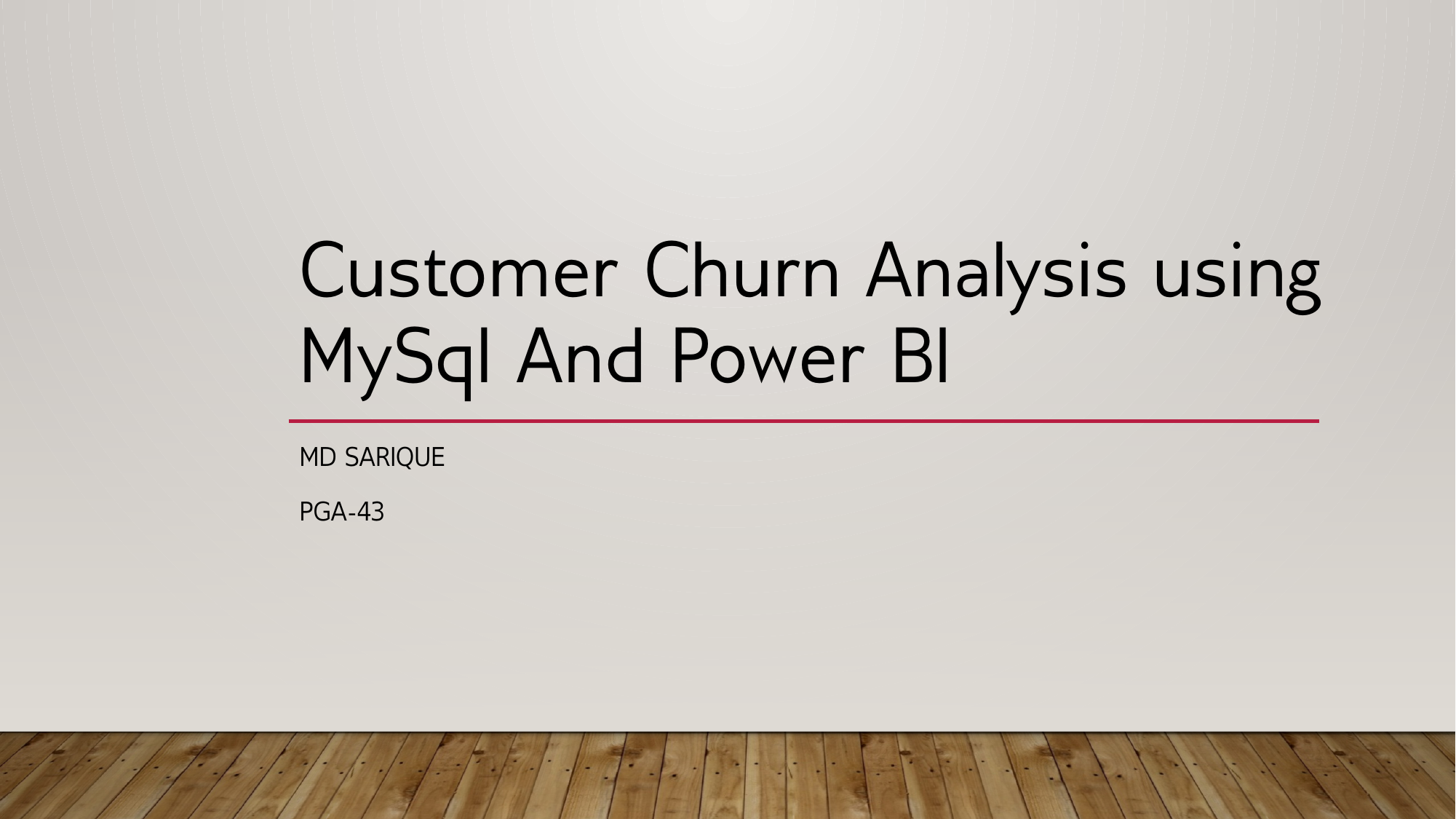

# Customer Churn Analysis using MySql And Power BI
Md Sarique
PGA-43